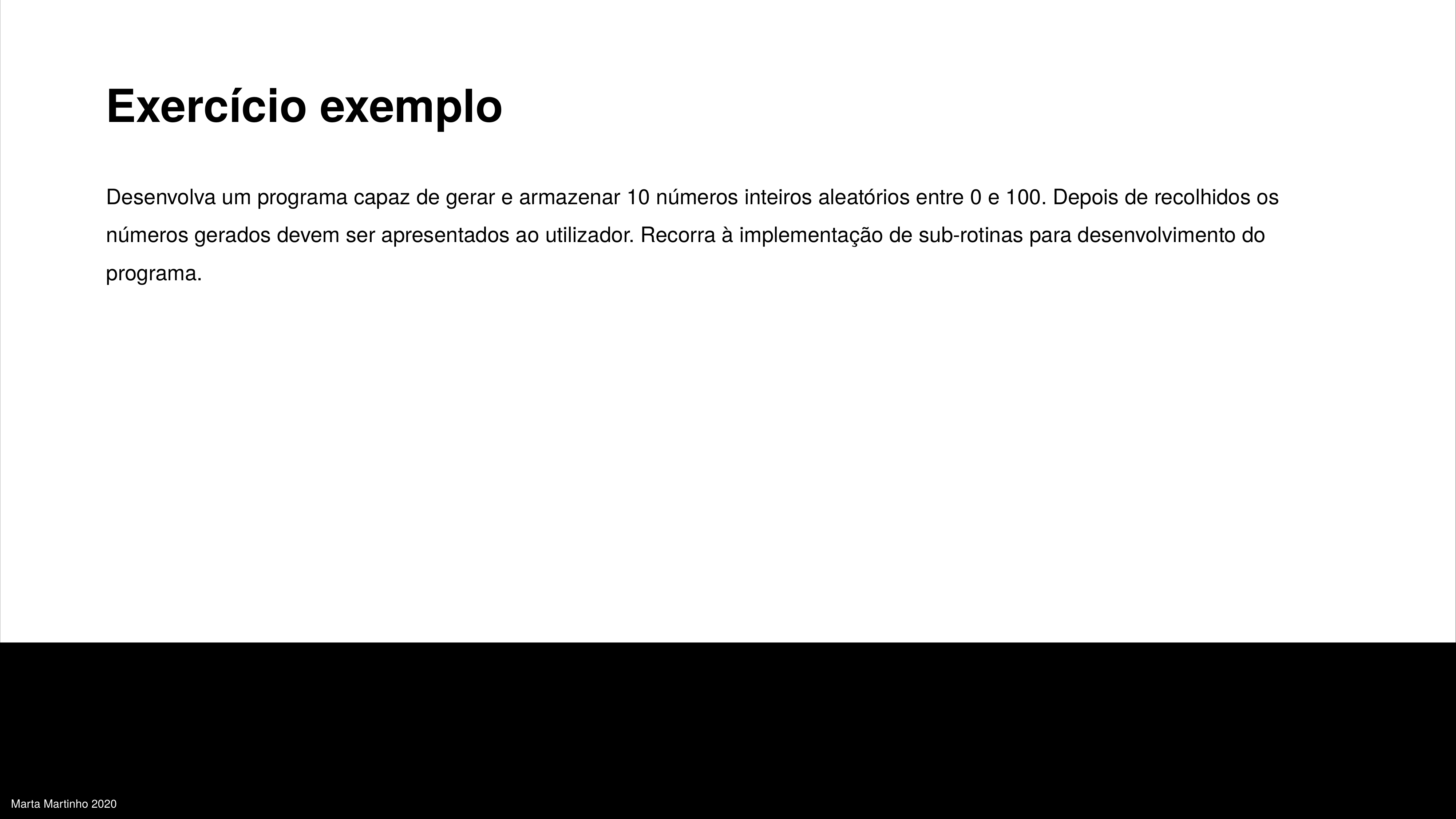

Exercício exemplo
Desenvolva um programa capaz de gerar e armazenar 10 números inteiros aleatórios entre 0 e 100. Depois de recolhidos os números gerados devem ser apresentados ao utilizador. Recorra à implementação de sub-rotinas para desenvolvimento do programa.
Marta Martinho 2020